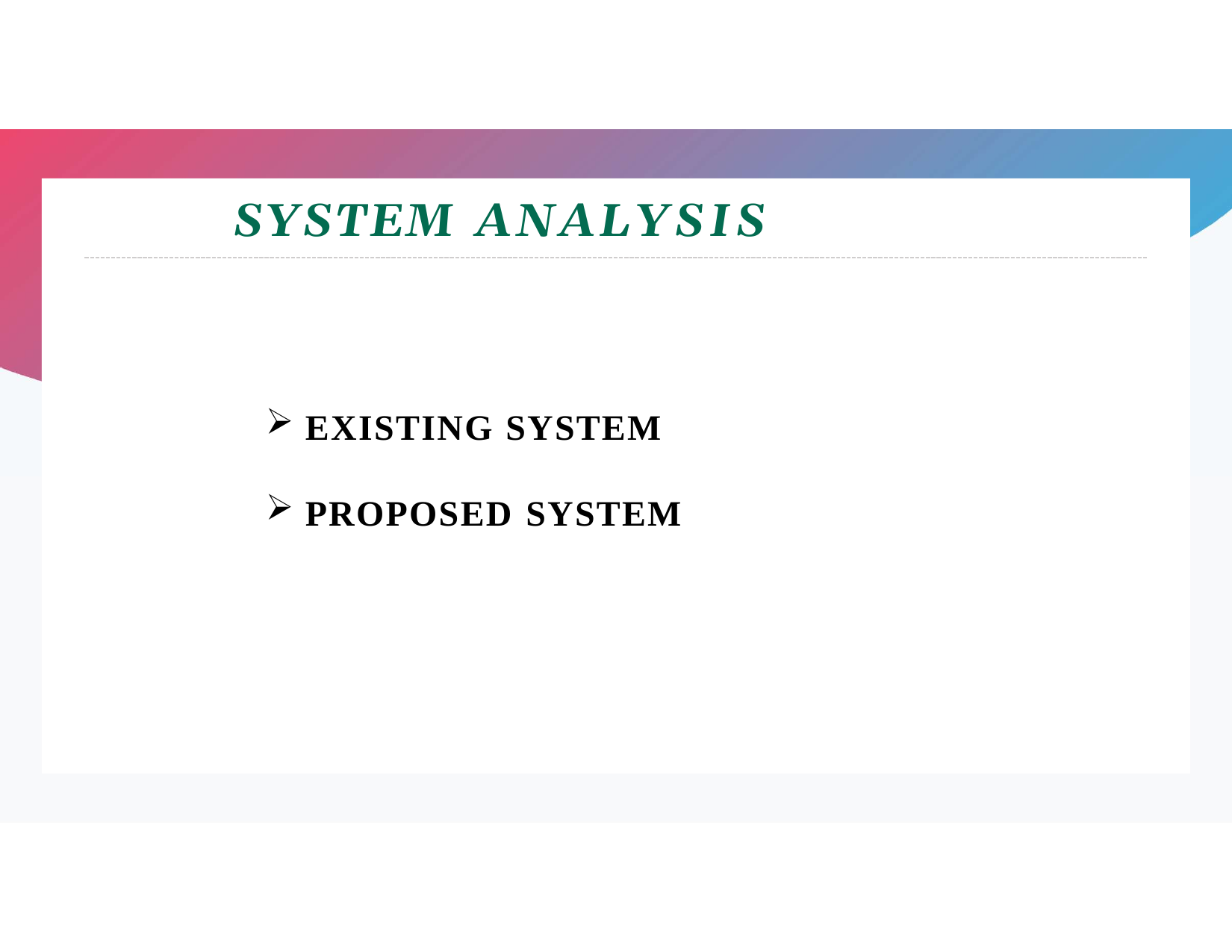

# SYSTEM	ANALYSIS
EXISTING SYSTEM

PROPOSED SYSTEM